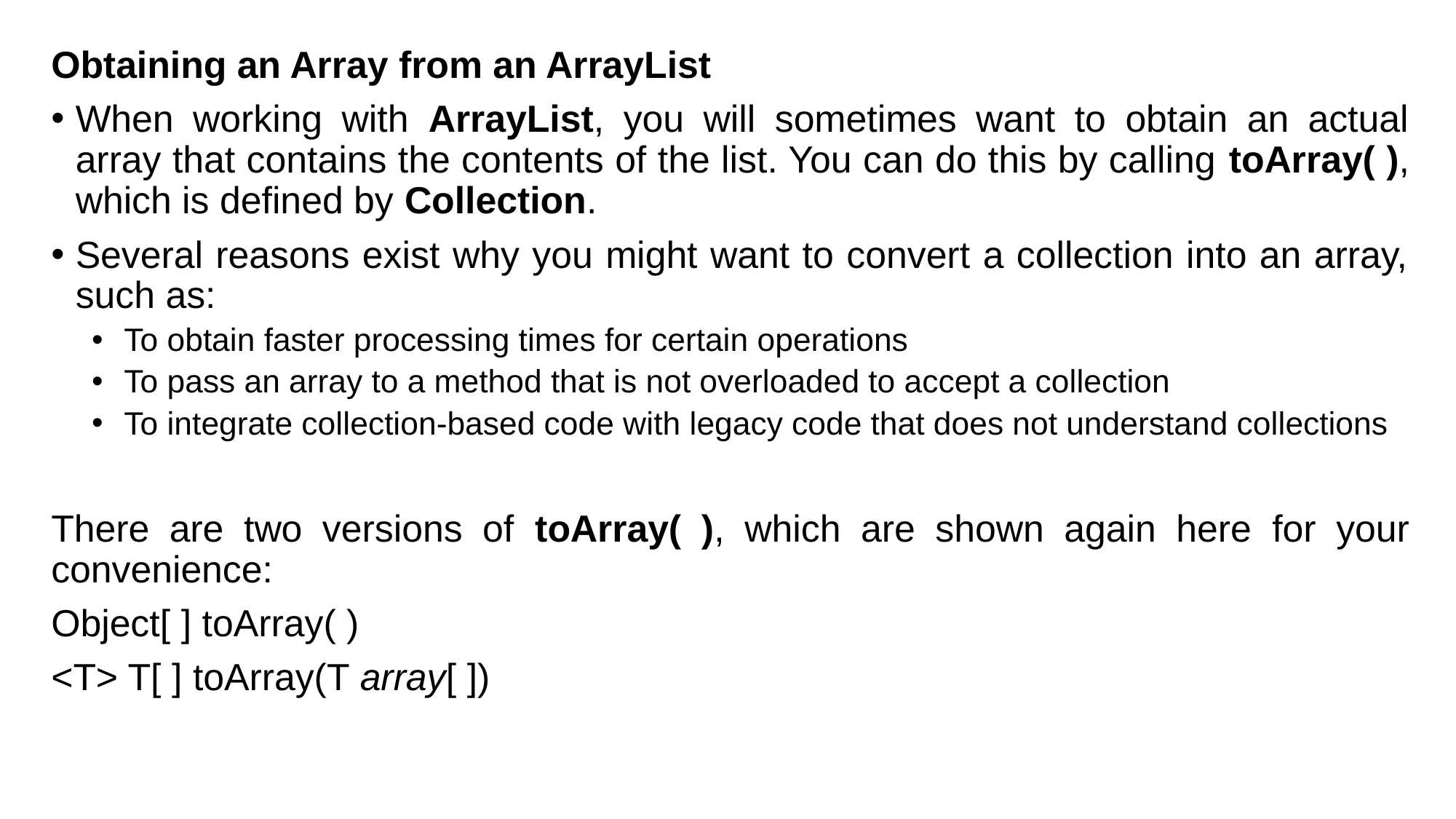

Obtaining an Array from an ArrayList
When working with ArrayList, you will sometimes want to obtain an actual array that contains the contents of the list. You can do this by calling toArray( ), which is defined by Collection.
Several reasons exist why you might want to convert a collection into an array, such as:
To obtain faster processing times for certain operations
To pass an array to a method that is not overloaded to accept a collection
To integrate collection-based code with legacy code that does not understand collections

There are two versions of toArray( ), which are shown again here for your convenience:
Object[ ] toArray( )
<T> T[ ] toArray(T array[ ])